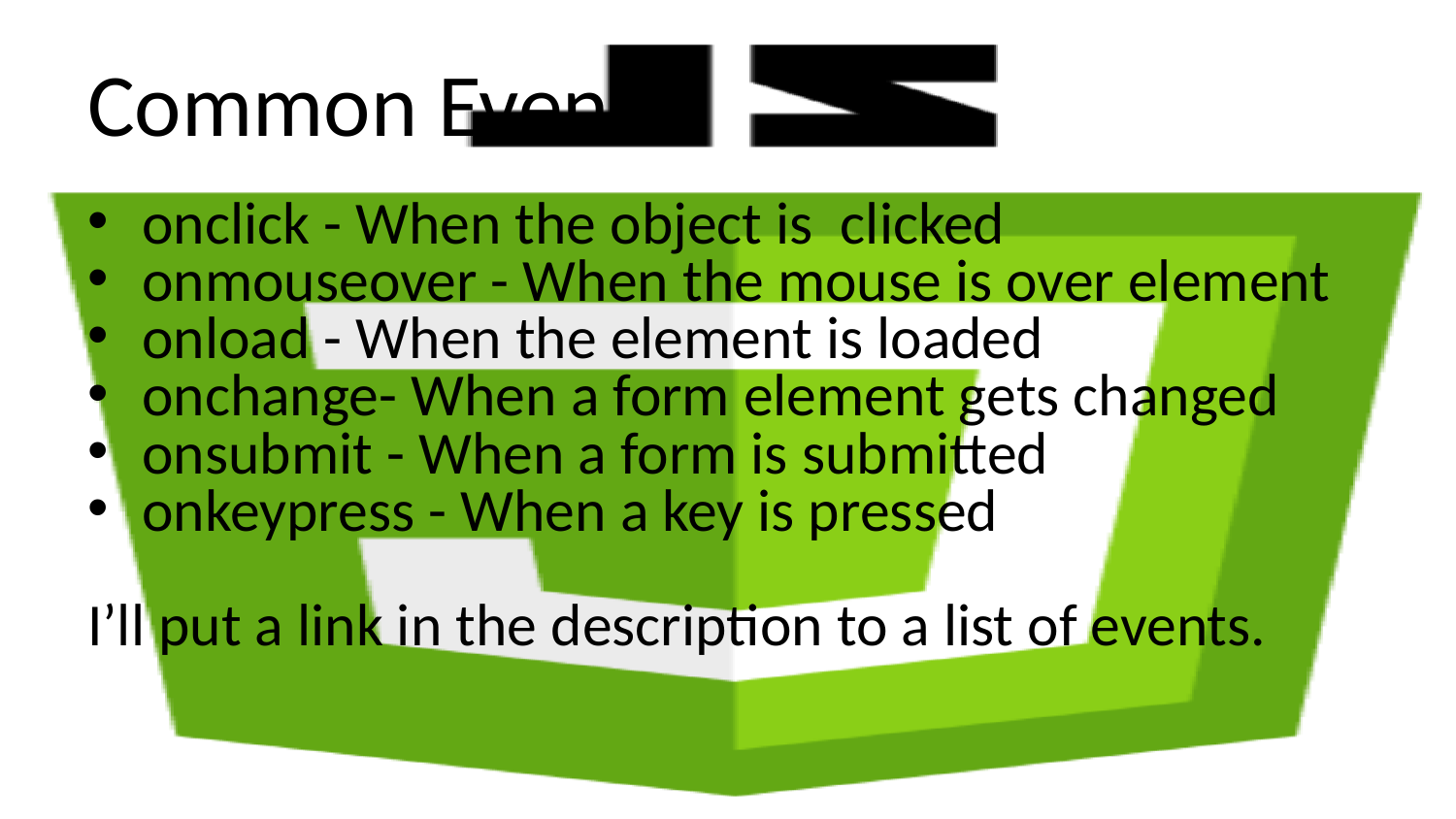

# Common Events
onclick - When the object is  clicked
onmouseover - When the mouse is over element
onload - When the element is loaded
onchange- When a form element gets changed
onsubmit - When a form is submitted
onkeypress - When a key is pressed

I’ll put a link in the description to a list of events.